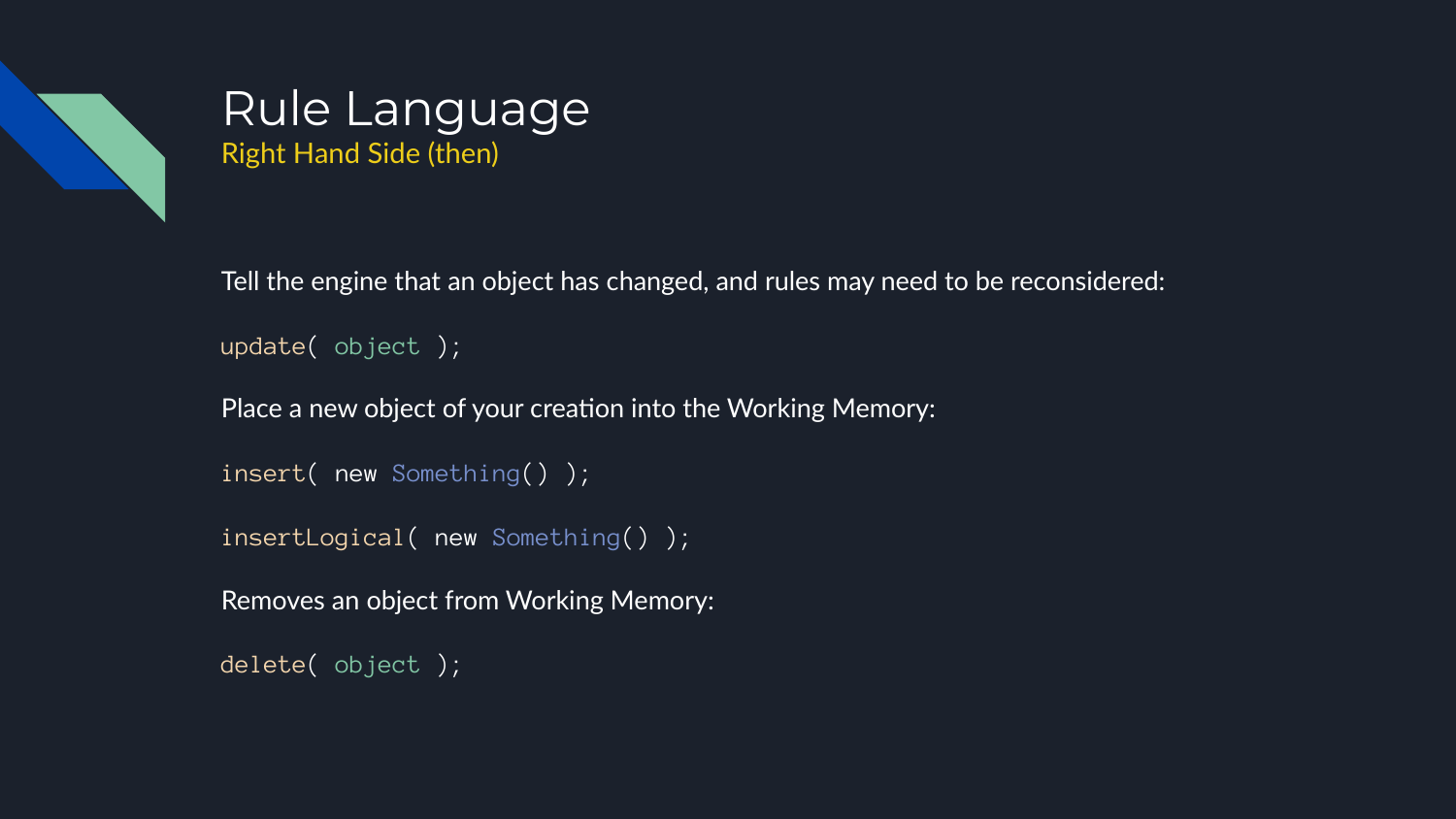

# Rule Language
Right Hand Side (then)
Tell the engine that an object has changed, and rules may need to be reconsidered:
update( object );
Place a new object of your creation into the Working Memory:
insert( new Something() );
insertLogical( new Something() );
Removes an object from Working Memory:
delete( object );